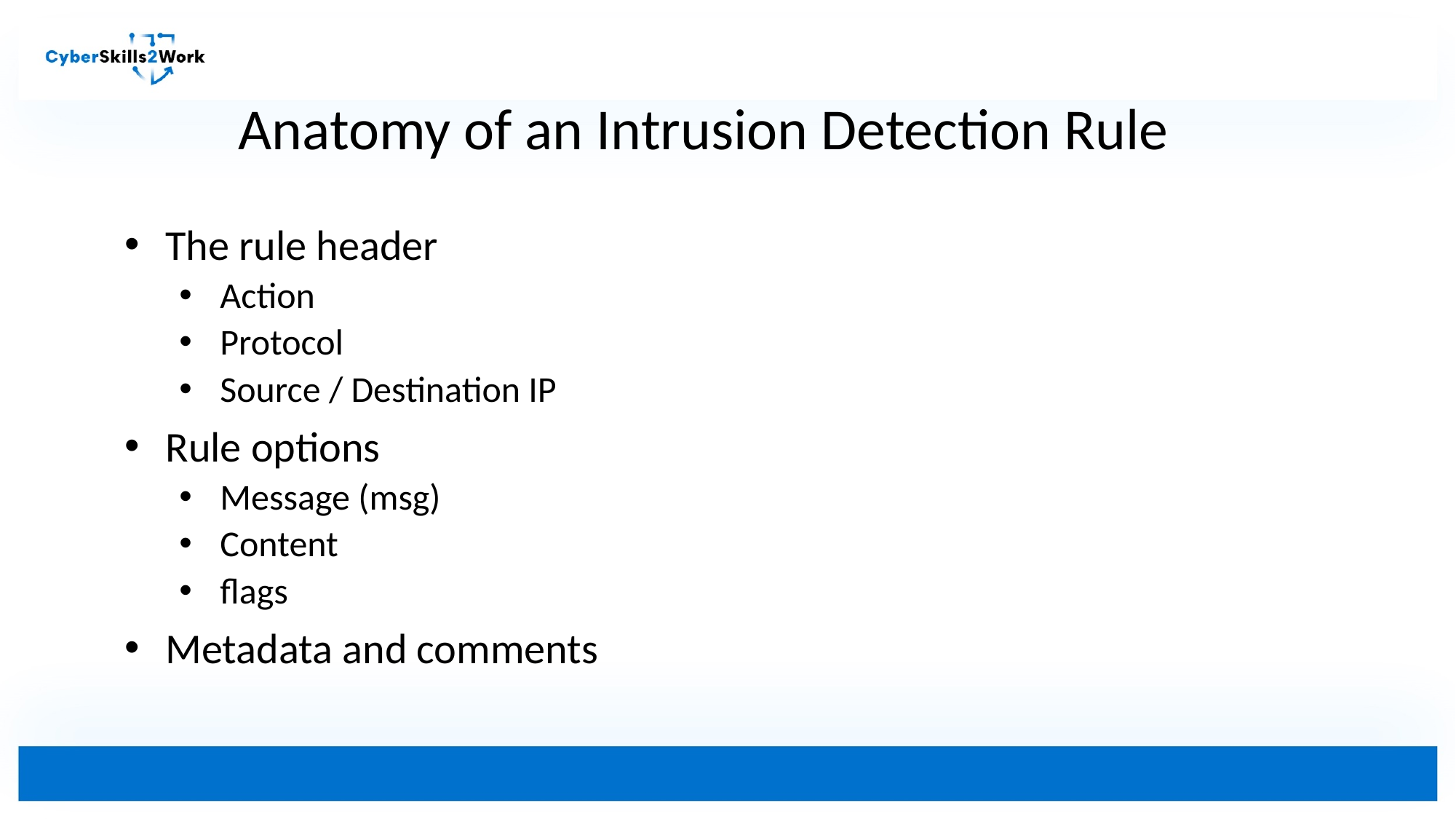

# Anatomy of an Intrusion Detection Rule
The rule header
Action
Protocol
Source / Destination IP
Rule options
Message (msg)
Content
flags
Metadata and comments